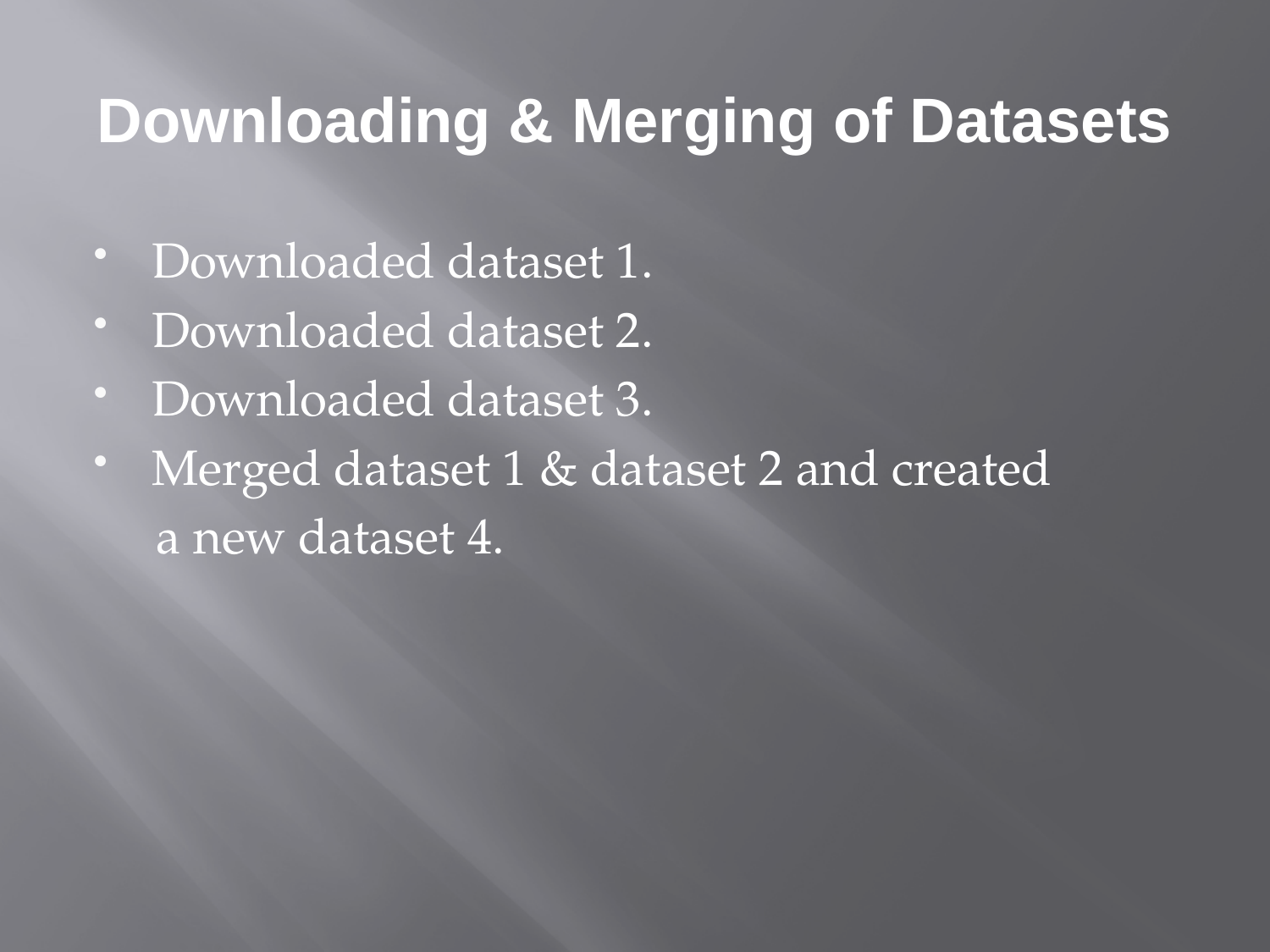

# Downloading & Merging of Datasets
Downloaded dataset 1.
Downloaded dataset 2.
Downloaded dataset 3.
Merged dataset 1 & dataset 2 and created
     a new dataset 4.